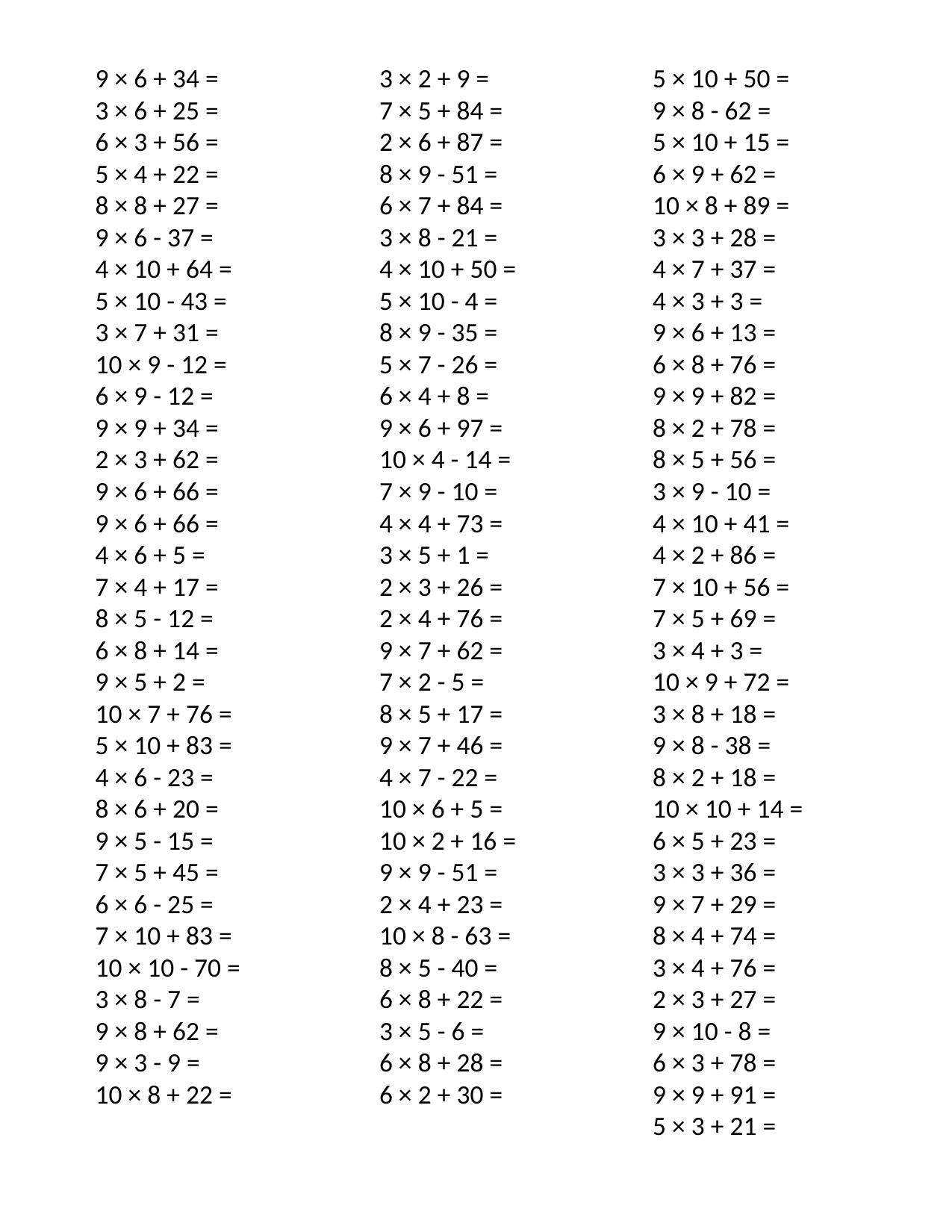

9 × 6 + 34 =
3 × 6 + 25 =
6 × 3 + 56 =
5 × 4 + 22 =
8 × 8 + 27 =
9 × 6 - 37 =
4 × 10 + 64 =
5 × 10 - 43 =
3 × 7 + 31 =
10 × 9 - 12 =
6 × 9 - 12 =
9 × 9 + 34 =
2 × 3 + 62 =
9 × 6 + 66 =
9 × 6 + 66 =
4 × 6 + 5 =
7 × 4 + 17 =
8 × 5 - 12 =
6 × 8 + 14 =
9 × 5 + 2 =
10 × 7 + 76 =
5 × 10 + 83 =
4 × 6 - 23 =
8 × 6 + 20 =
9 × 5 - 15 =
7 × 5 + 45 =
6 × 6 - 25 =
7 × 10 + 83 =
10 × 10 - 70 =
3 × 8 - 7 =
9 × 8 + 62 =
9 × 3 - 9 =
10 × 8 + 22 =

3 × 2 + 9 =
7 × 5 + 84 =
2 × 6 + 87 =
8 × 9 - 51 =
6 × 7 + 84 =
3 × 8 - 21 =
4 × 10 + 50 =
5 × 10 - 4 =
8 × 9 - 35 =
5 × 7 - 26 =
6 × 4 + 8 =
9 × 6 + 97 =
10 × 4 - 14 =
7 × 9 - 10 =
4 × 4 + 73 =
3 × 5 + 1 =
2 × 3 + 26 =
2 × 4 + 76 =
9 × 7 + 62 =
7 × 2 - 5 =
8 × 5 + 17 =
9 × 7 + 46 =
4 × 7 - 22 =
10 × 6 + 5 =
10 × 2 + 16 =
9 × 9 - 51 =
2 × 4 + 23 =
10 × 8 - 63 =
8 × 5 - 40 =
6 × 8 + 22 =
3 × 5 - 6 =
6 × 8 + 28 =
6 × 2 + 30 =

5 × 10 + 50 =
9 × 8 - 62 =
5 × 10 + 15 =
6 × 9 + 62 =
10 × 8 + 89 =
3 × 3 + 28 =
4 × 7 + 37 =
4 × 3 + 3 =
9 × 6 + 13 =
6 × 8 + 76 =
9 × 9 + 82 =
8 × 2 + 78 =
8 × 5 + 56 =
3 × 9 - 10 =
4 × 10 + 41 =
4 × 2 + 86 =
7 × 10 + 56 =
7 × 5 + 69 =
3 × 4 + 3 =
10 × 9 + 72 =
3 × 8 + 18 =
9 × 8 - 38 =
8 × 2 + 18 =
10 × 10 + 14 =
6 × 5 + 23 =
3 × 3 + 36 =
9 × 7 + 29 =
8 × 4 + 74 =
3 × 4 + 76 =
2 × 3 + 27 =
9 × 10 - 8 =
6 × 3 + 78 =
9 × 9 + 91 =
5 × 3 + 21 =